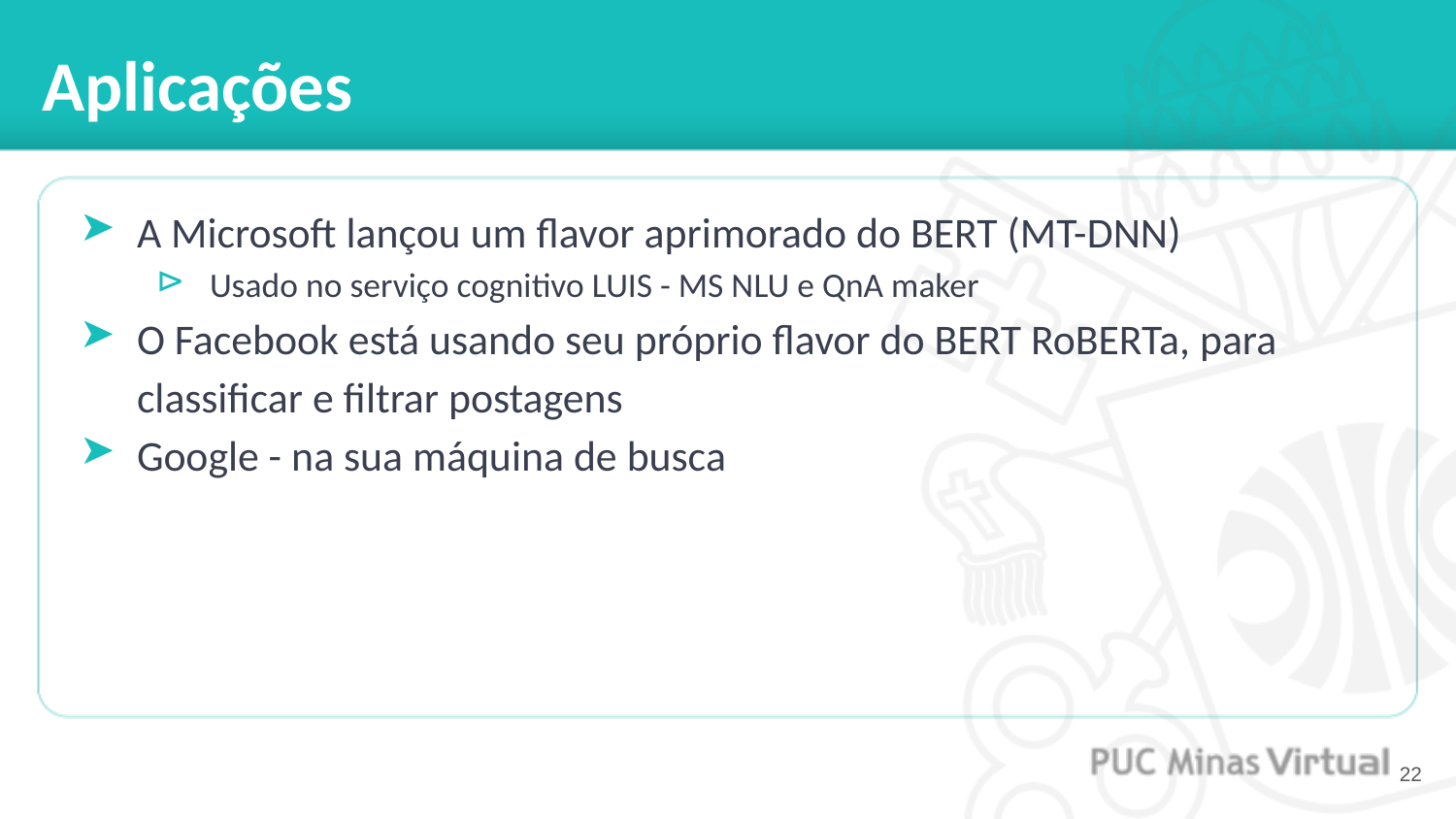

# Aplicações
A Microsoft lançou um flavor aprimorado do BERT (MT-DNN)
Usado no serviço cognitivo LUIS - MS NLU e QnA maker
O Facebook está usando seu próprio flavor do BERT RoBERTa, para classificar e filtrar postagens
Google - na sua máquina de busca

22